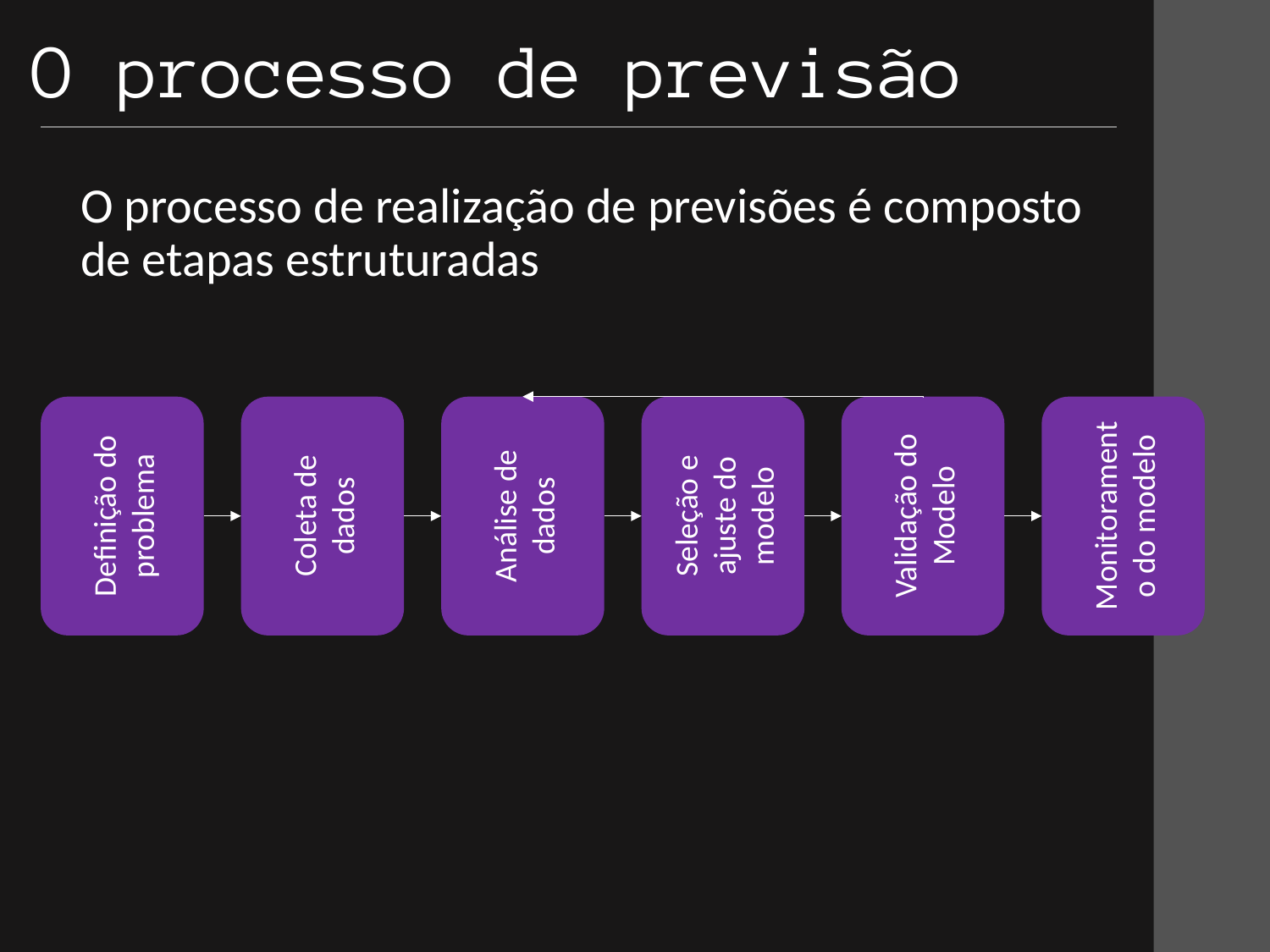

# O processo de previsão
O processo de realização de previsões é composto de etapas estruturadas
Definição do problema
Coleta de dados
Análise de dados
Seleção e ajuste do modelo
Validação do Modelo
Monitoramento do modelo